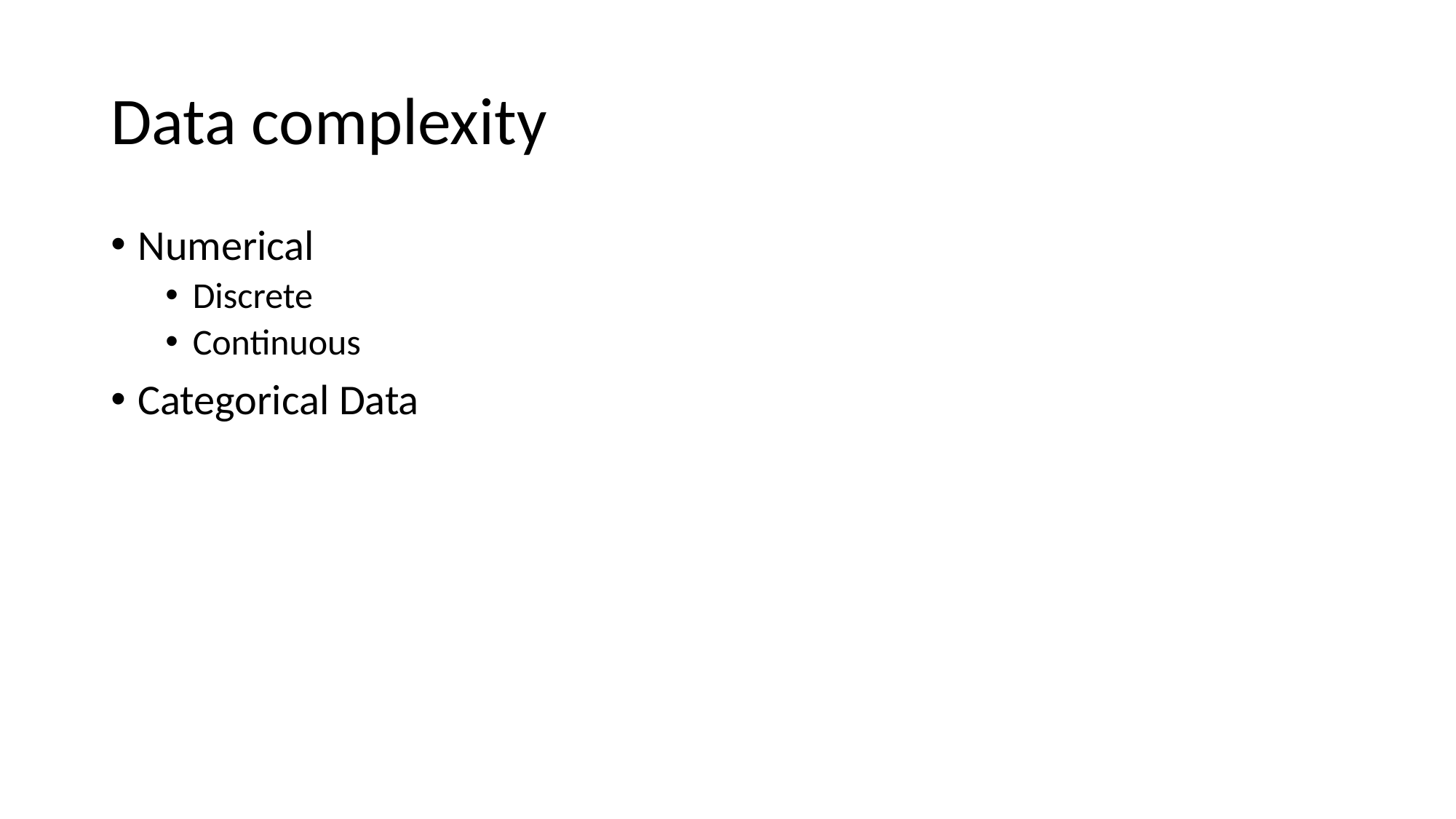

# Data complexity
Numerical
Discrete
Continuous
Categorical Data